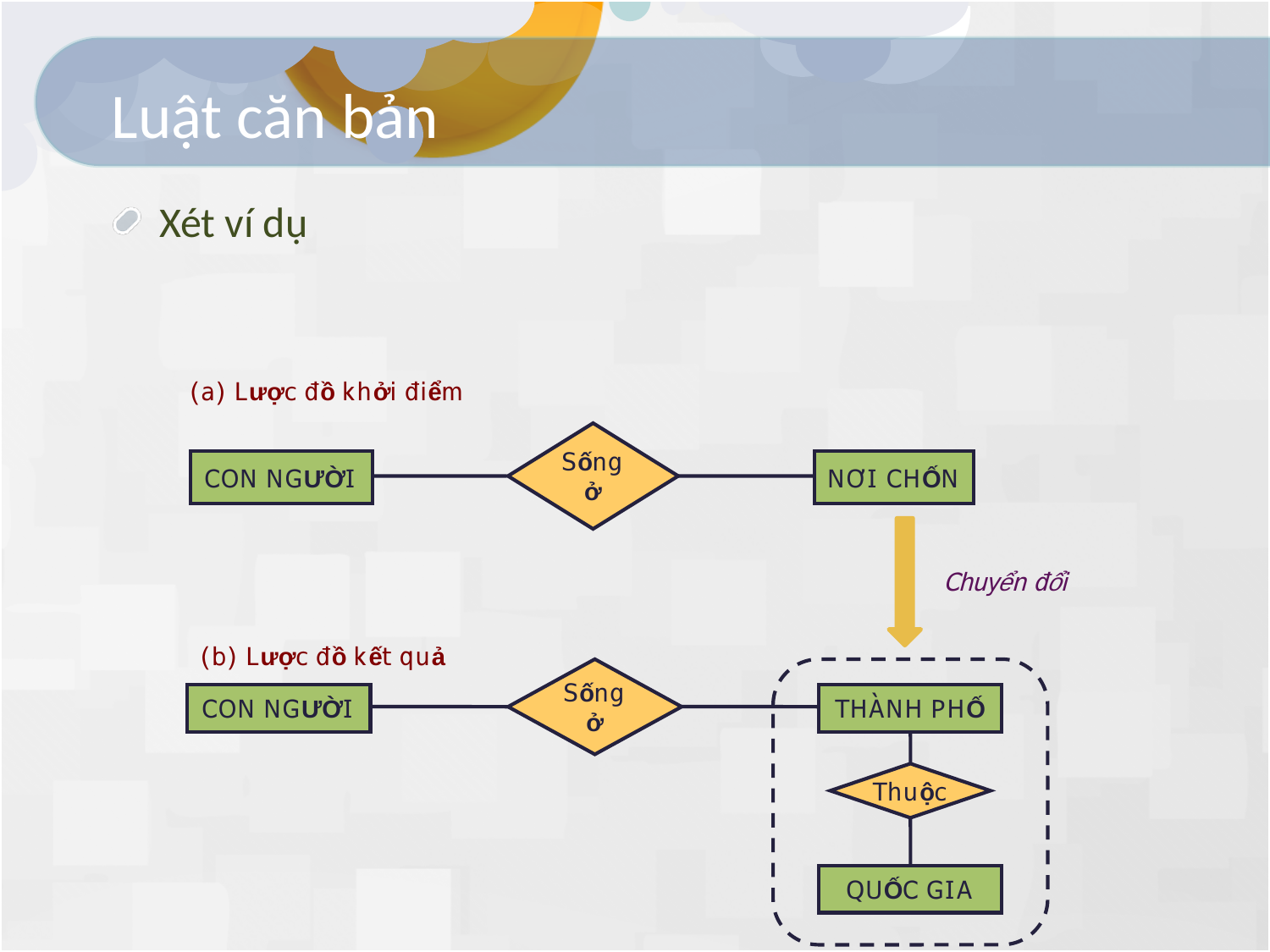

# Luật căn bản
Xét ví dụ

(a) Lược đồ khởi điểm
Sống ở
CON NGƯỜI
NƠI CHỐN

Chuyển đổi
(b) Lược đồ kết quả
Sống ở

CON NGƯỜI
THÀNH PHỐ

Thuộc

QUỐC GIA